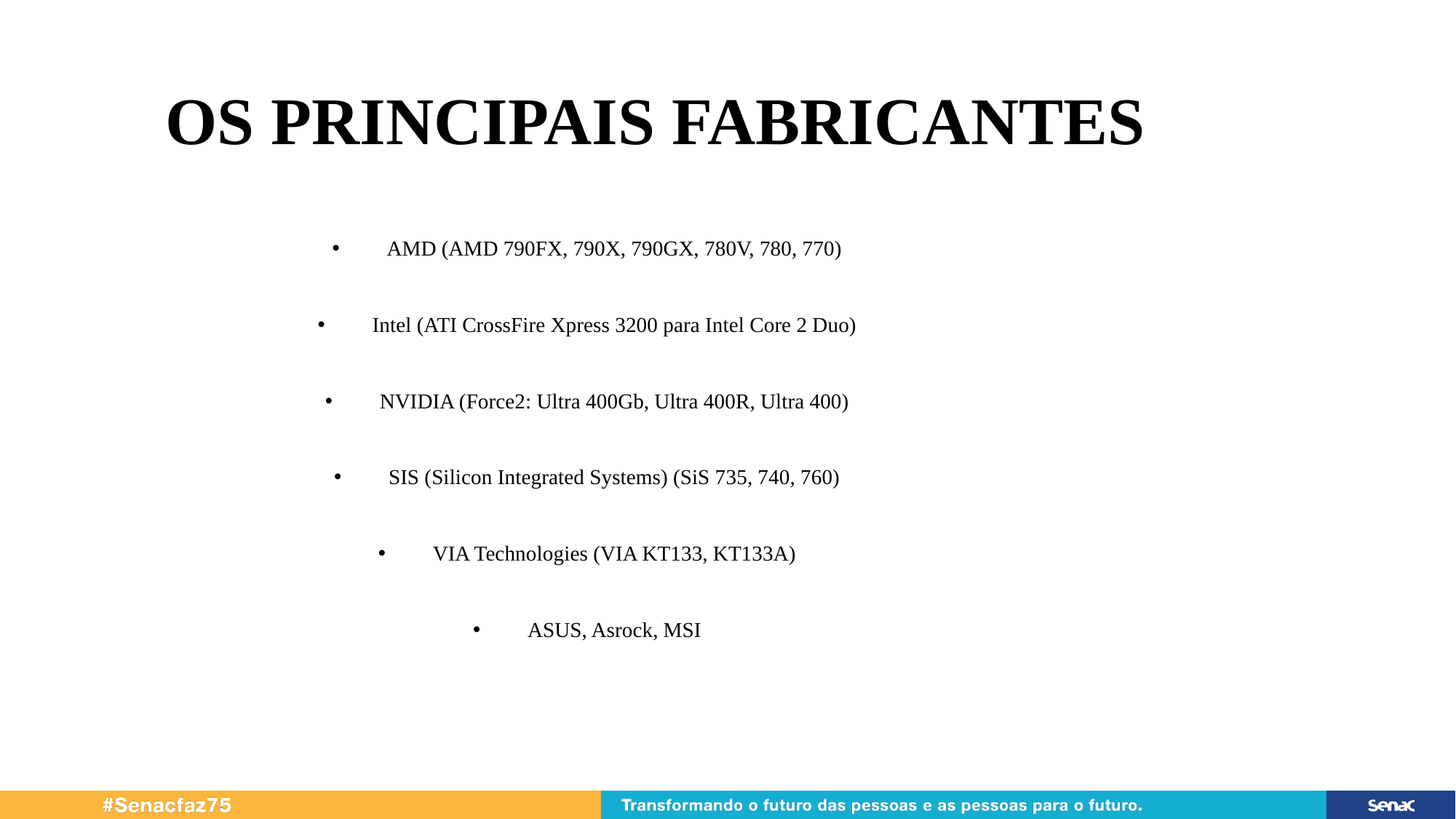

# Os Principais fabricantes
AMD (AMD 790FX, 790X, 790GX, 780V, 780, 770)

Intel (ATI CrossFire Xpress 3200 para Intel Core 2 Duo)

NVIDIA (Force2: Ultra 400Gb, Ultra 400R, Ultra 400)

SIS (Silicon Integrated Systems) (SiS 735, 740, 760)

VIA Technologies (VIA KT133, KT133A)

ASUS, Asrock, MSI